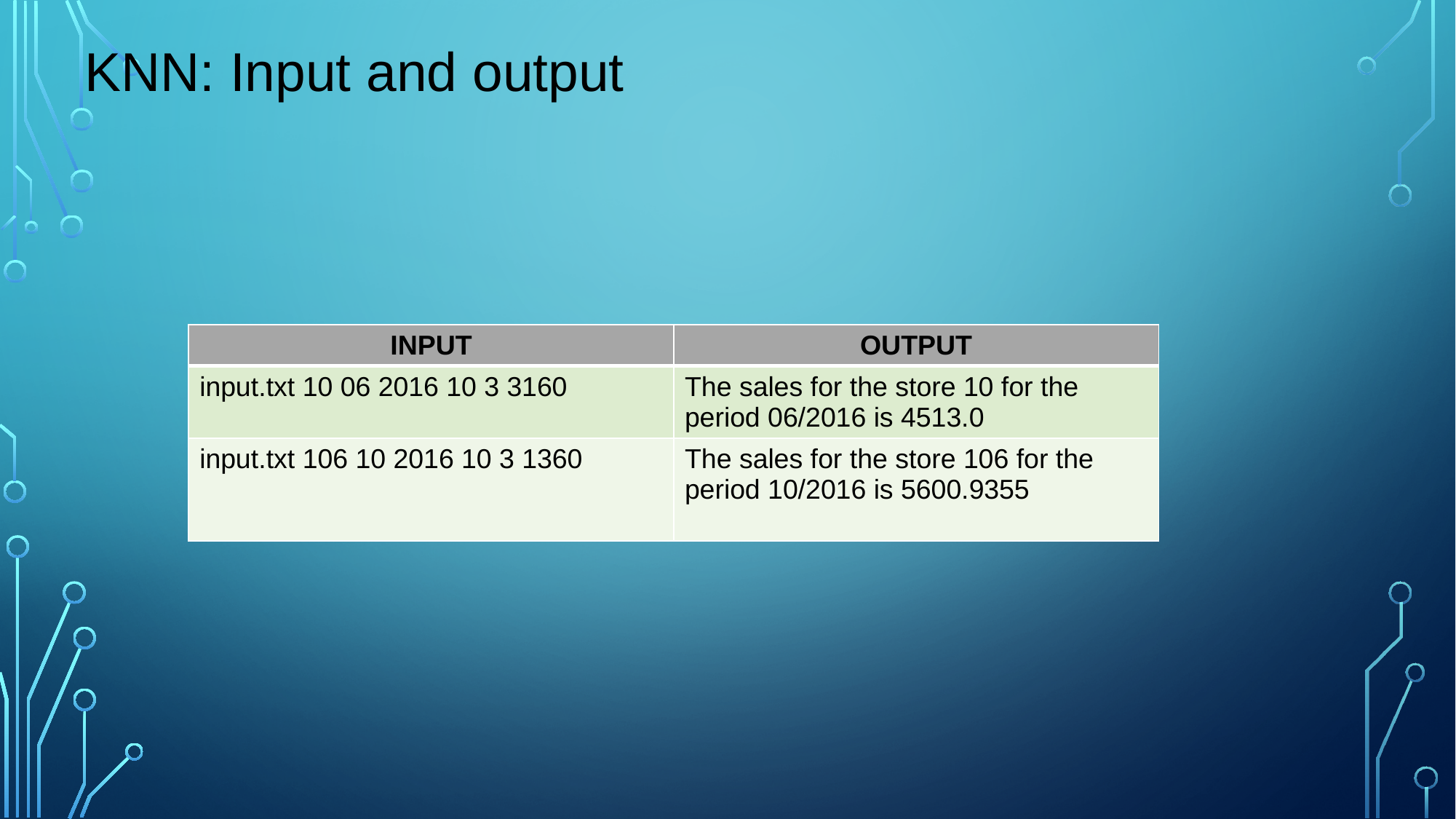

KNN: Input and output
| INPUT | OUTPUT |
| --- | --- |
| input.txt 10 06 2016 10 3 3160 | The sales for the store 10 for the period 06/2016 is 4513.0 |
| input.txt 106 10 2016 10 3 1360 | The sales for the store 106 for the period 10/2016 is 5600.9355 |